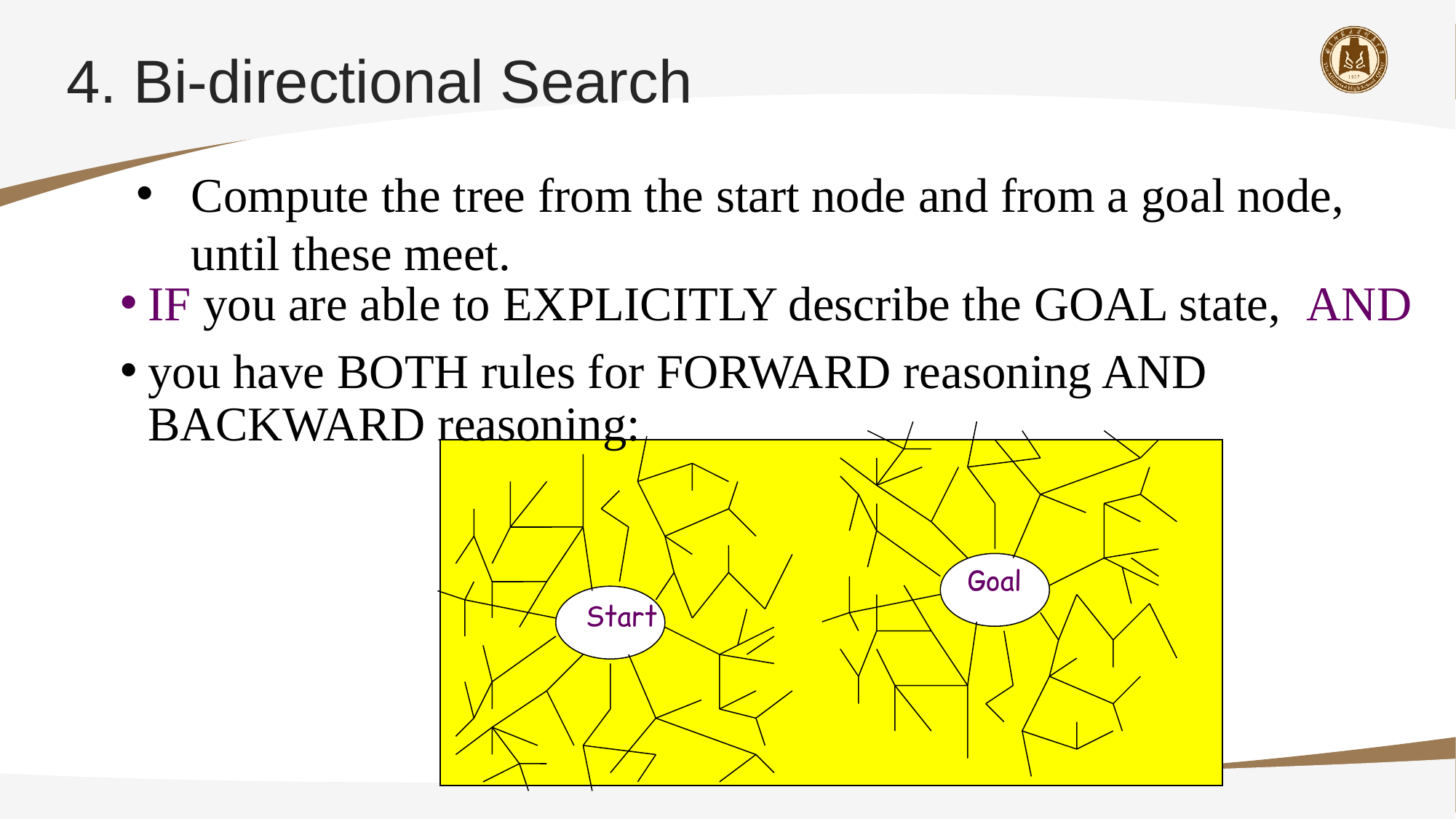

# 4. Bi-directional Search
Compute the tree from the start node and from a goal node, until these meet.
IF you are able to EXPLICITLY describe the GOAL state,  AND
you have BOTH rules for FORWARD reasoning AND BACKWARD reasoning:

Goal
Start